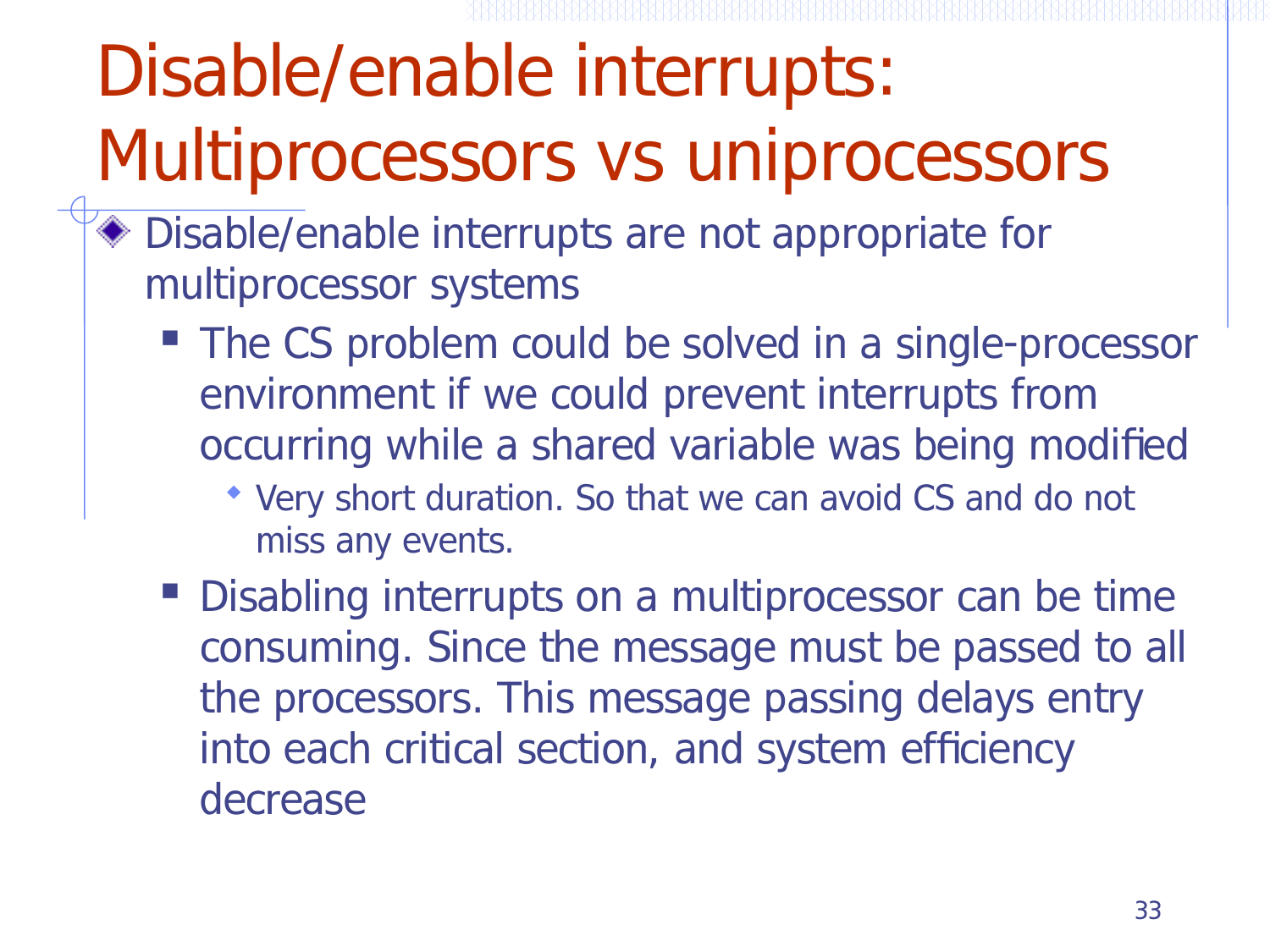

# Disable/enable interrupts: Multiprocessors vs uniprocessors
Disable/enable interrupts are not appropriate for multiprocessor systems
The CS problem could be solved in a single-processor environment if we could prevent interrupts from occurring while a shared variable was being modified
Very short duration. So that we can avoid CS and do not miss any events.
Disabling interrupts on a multiprocessor can be time consuming. Since the message must be passed to all the processors. This message passing delays entry into each critical section, and system efficiency decrease
33